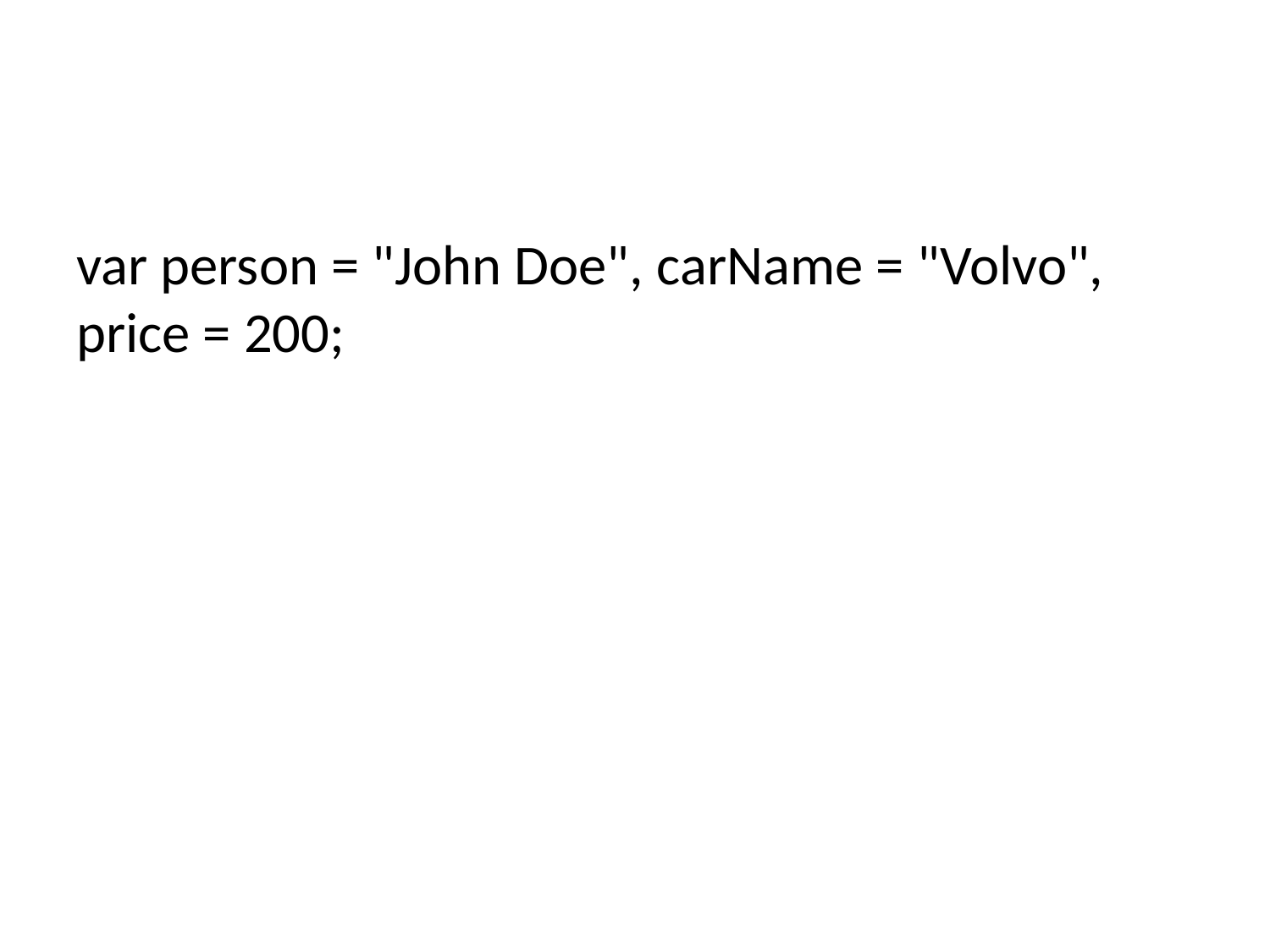

#
var person = "John Doe", carName = "Volvo", price = 200;